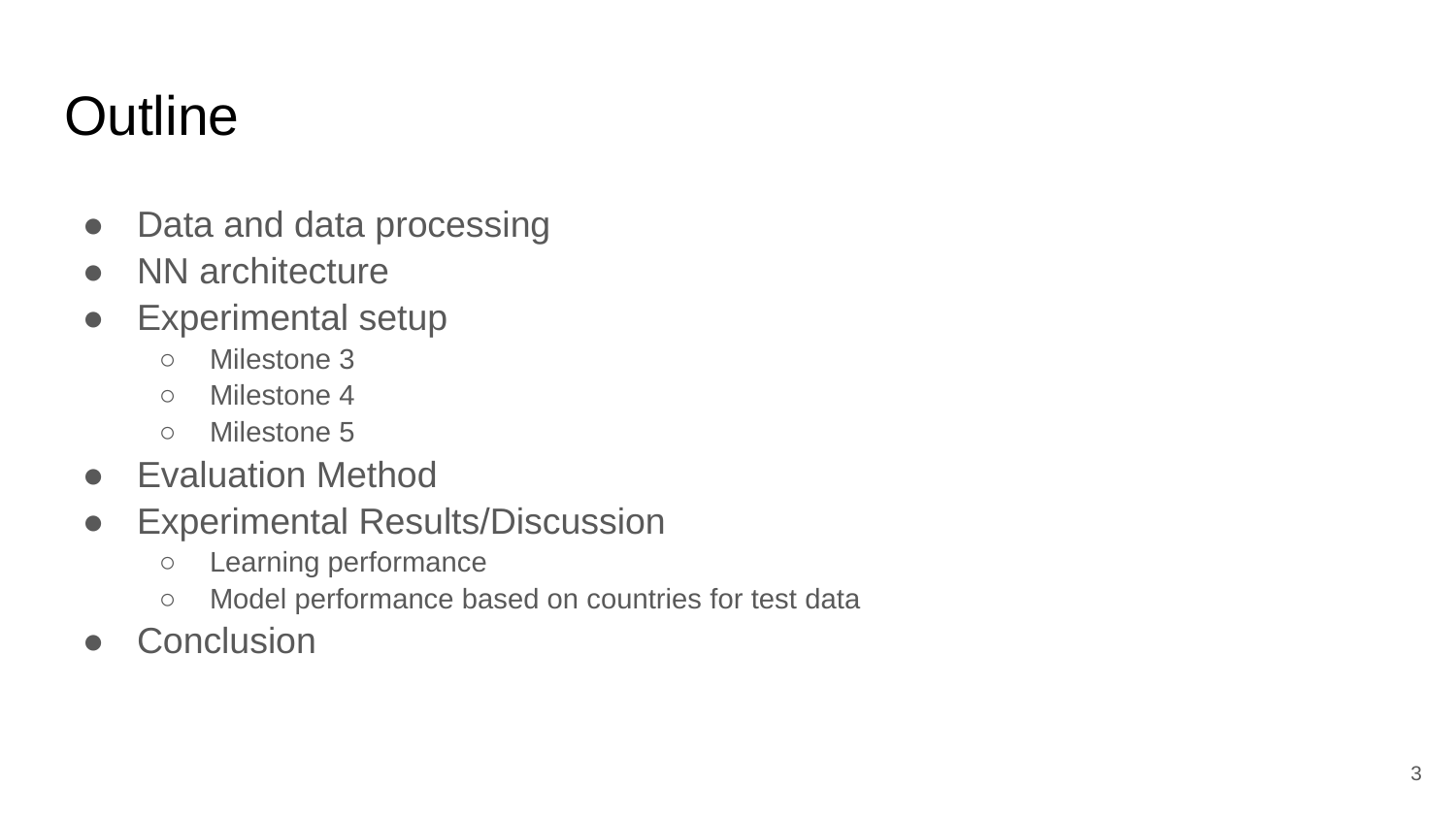

# Outline
Data and data processing
NN architecture
Experimental setup
Milestone 3
Milestone 4
Milestone 5
Evaluation Method
Experimental Results/Discussion
Learning performance
Model performance based on countries for test data
Conclusion
3